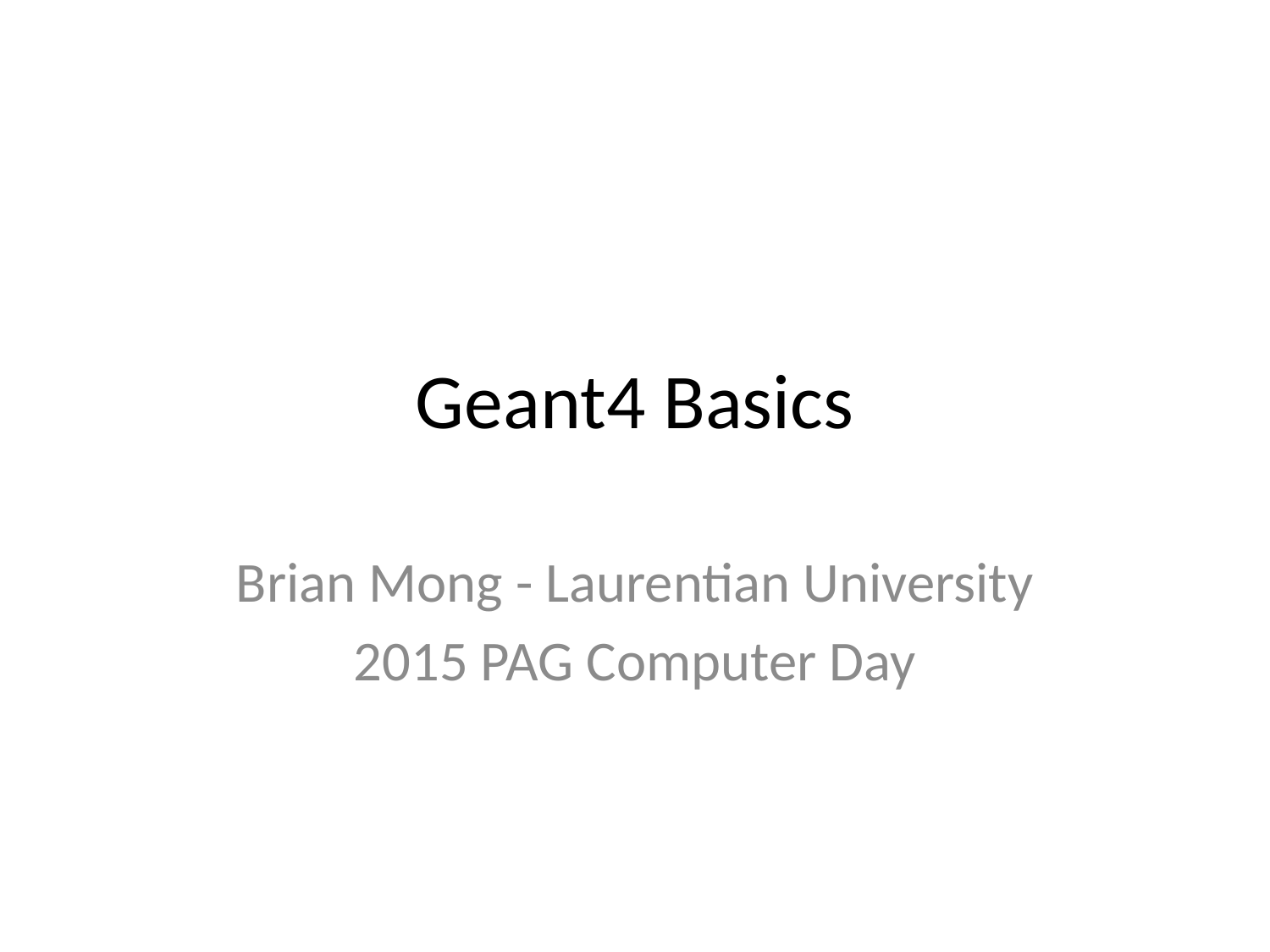

# Geant4 Basics
Brian Mong - Laurentian University
2015 PAG Computer Day